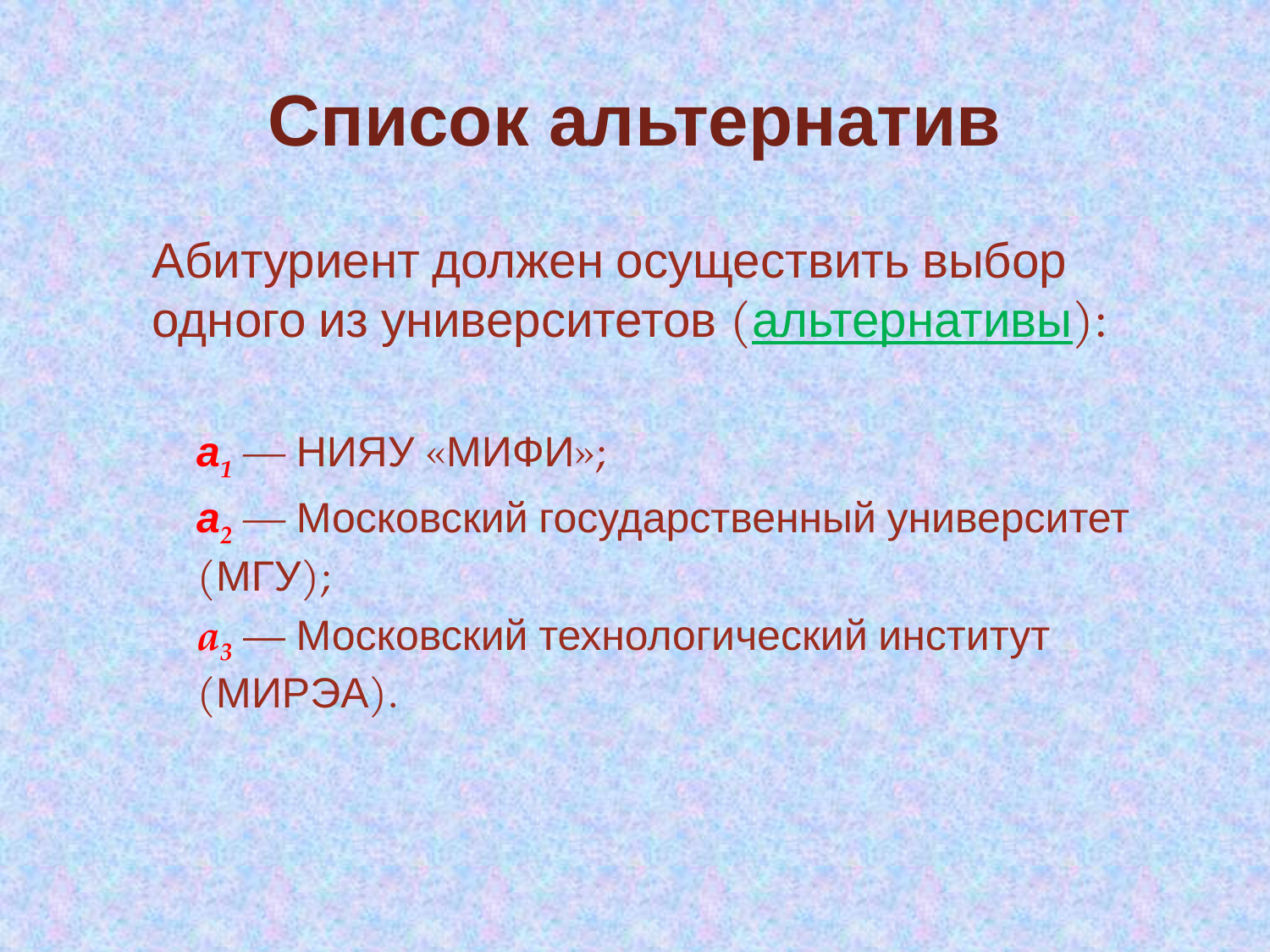

# Список альтернатив
Абитуриент должен осуществить выбор одного из университетов (альтернативы):

а1 — НИЯУ «МИФИ»;
а2 — Московский государственный университет (МГУ);
a3 — Московский технологический институт (МИРЭА).